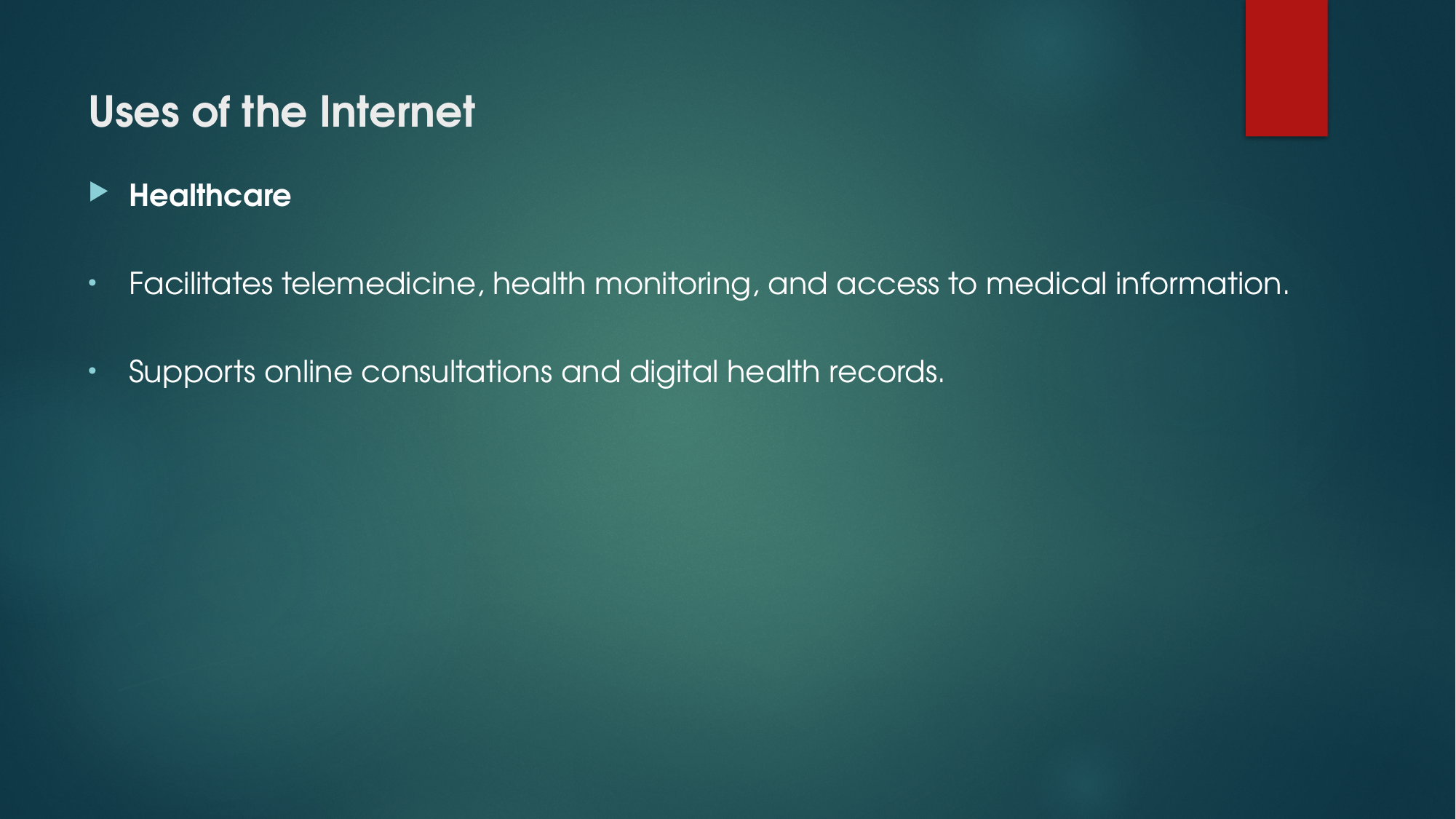

# Uses of the Internet
Healthcare
Facilitates telemedicine, health monitoring, and access to medical information.
Supports online consultations and digital health records.